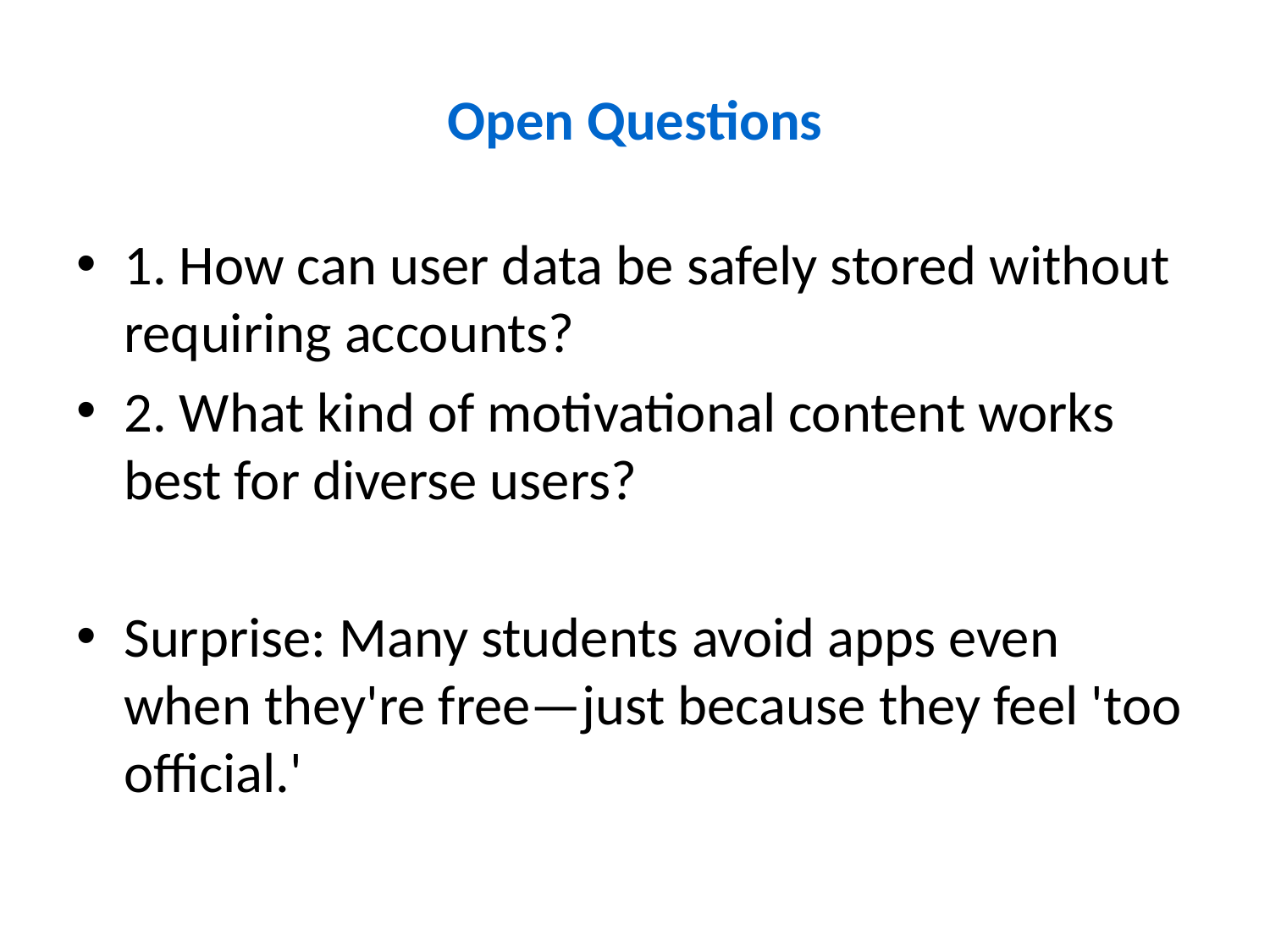

# Open Questions
1. How can user data be safely stored without requiring accounts?
2. What kind of motivational content works best for diverse users?

Surprise: Many students avoid apps even when they're free—just because they feel 'too official.'